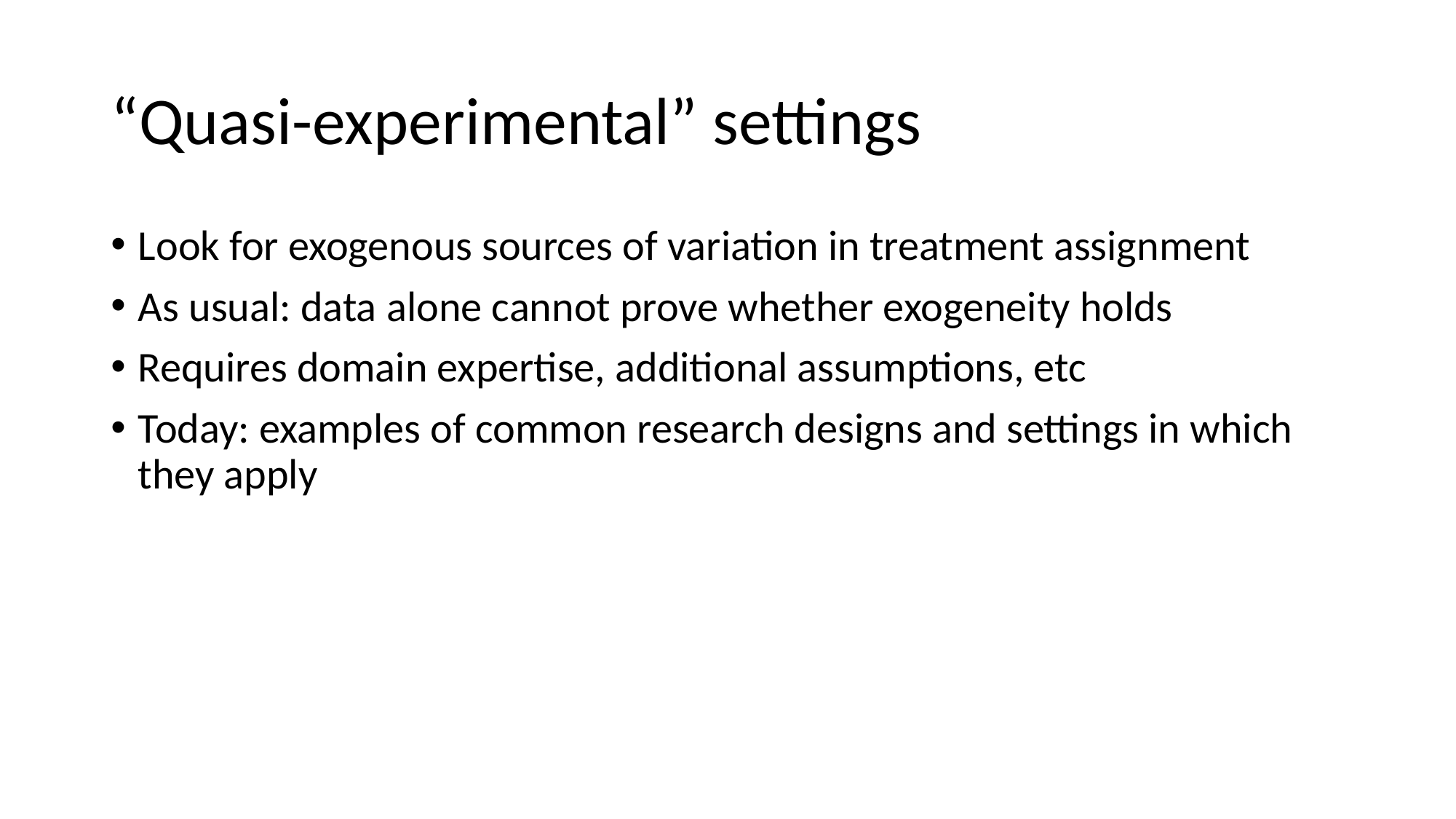

# “Quasi-experimental” settings
Look for exogenous sources of variation in treatment assignment
As usual: data alone cannot prove whether exogeneity holds
Requires domain expertise, additional assumptions, etc
Today: examples of common research designs and settings in which they apply